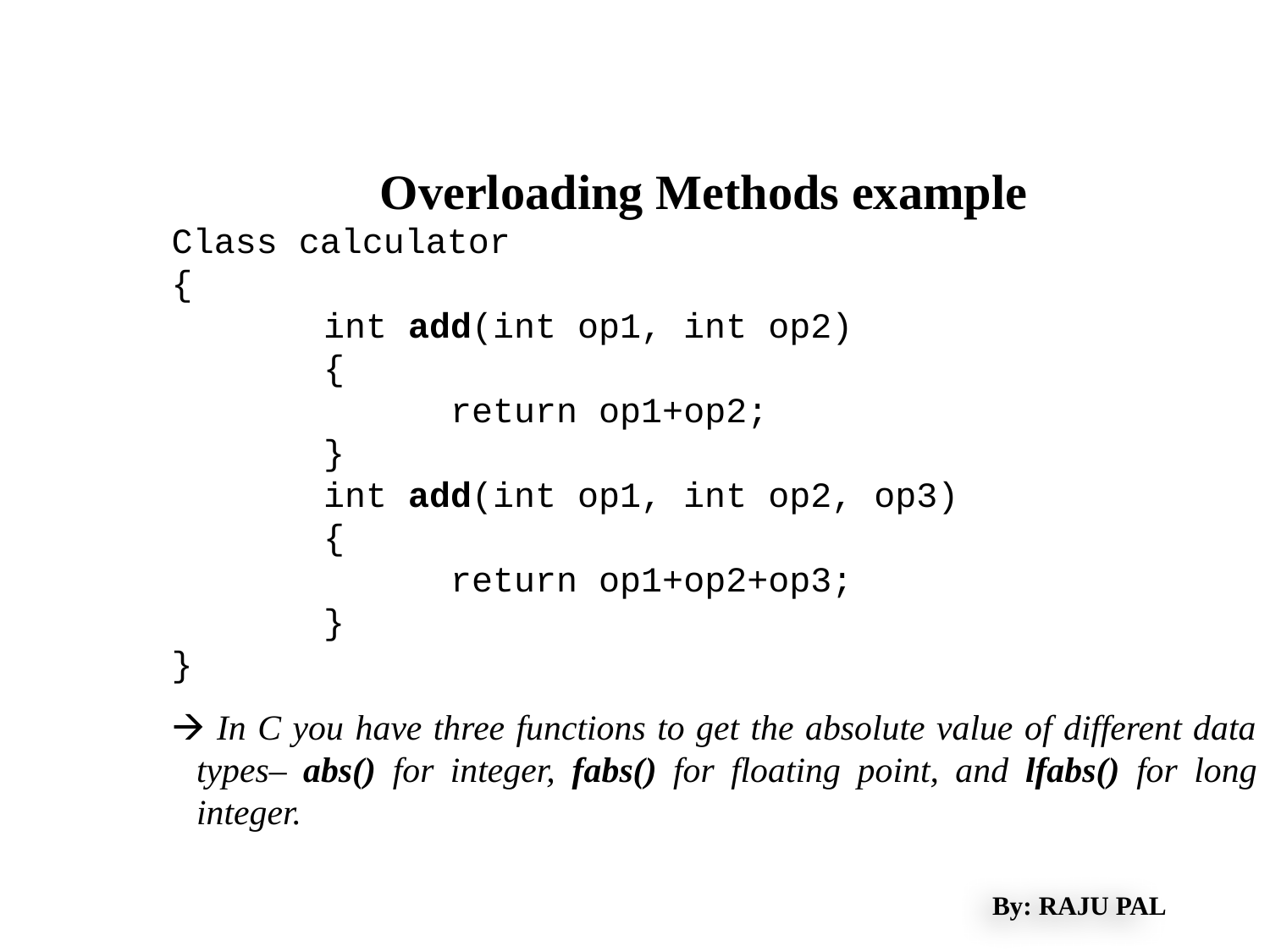

Overloading Methods example
Class calculator
{
		int add(int op1, int op2)
		{
			return op1+op2;
		}
		int add(int op1, int op2, op3)
		{
			return op1+op2+op3;
		}
}
🡪 In C you have three functions to get the absolute value of different data types– abs() for integer, fabs() for floating point, and lfabs() for long integer.